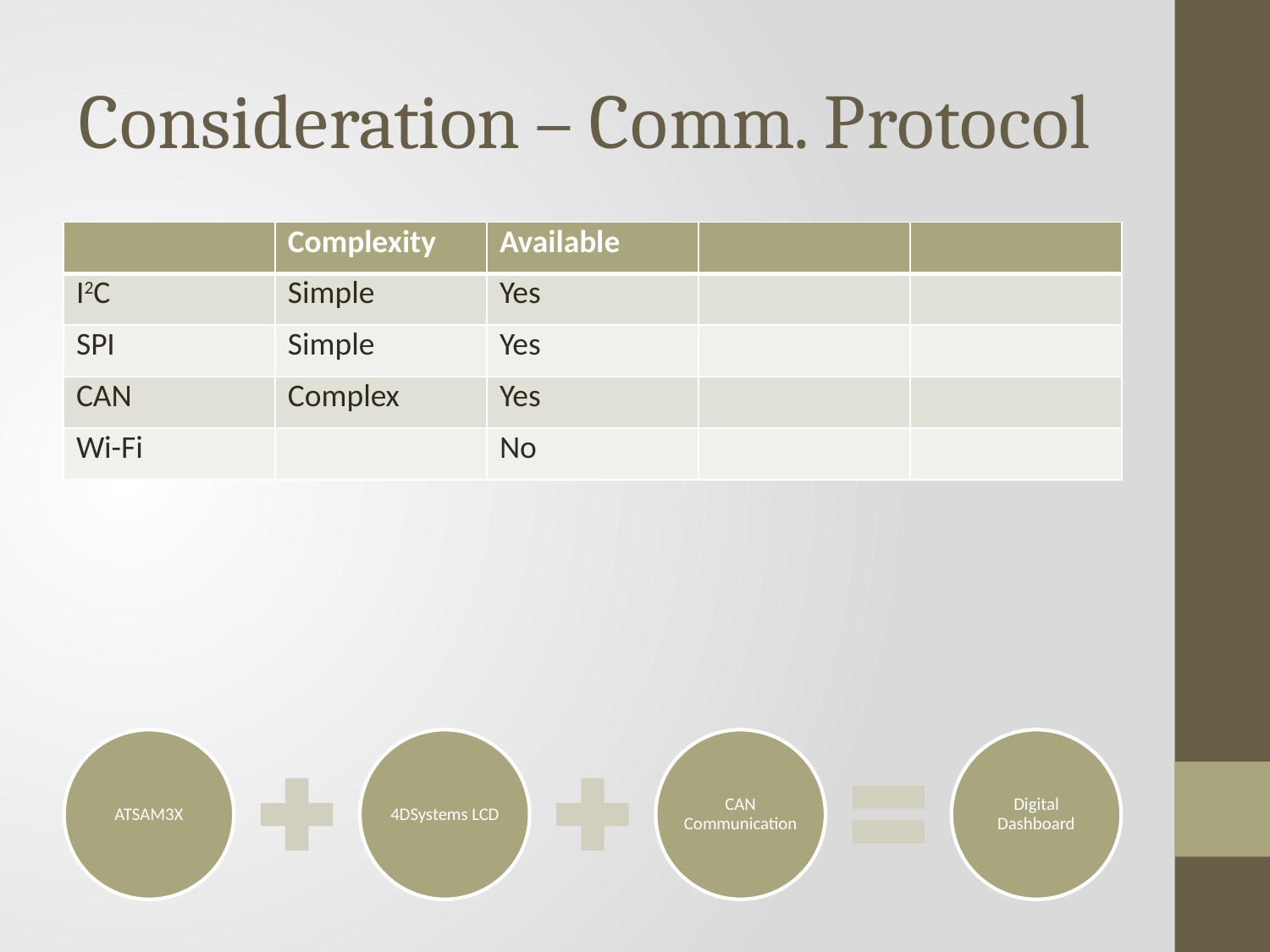

# Consideration – Comm. Protocol
|  | Complexity | Available |  |  |
| --- | --- | --- | --- | --- |
| I2C | Simple | Yes |  |  |
| SPI | Simple | Yes |  |  |
| CAN | Complex | Yes |  |  |
| Wi-Fi |  | No |  |  |
ATSAM3X

4DSystems LCD

CAN Communication

Digital Dashboard